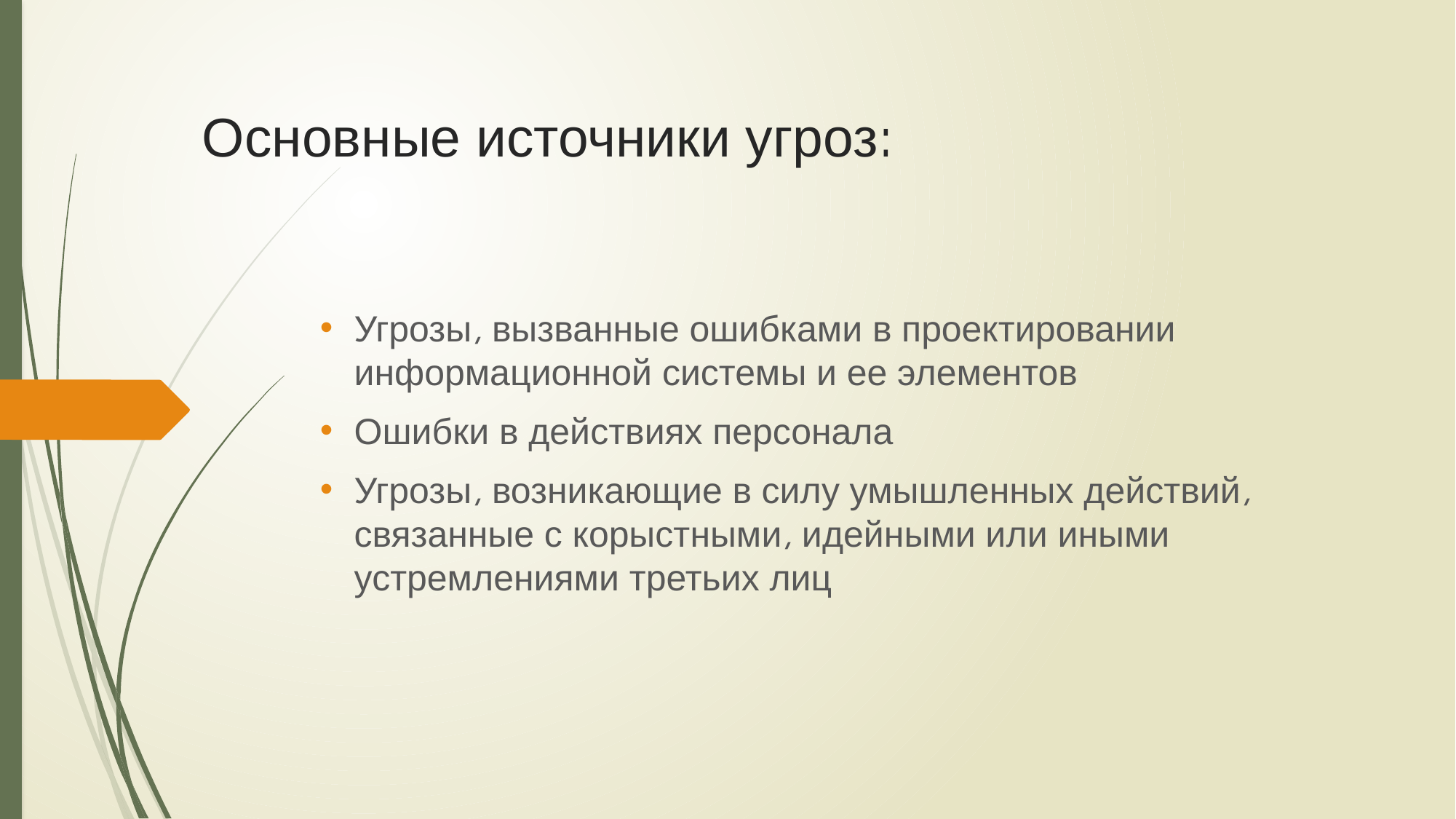

# Основные источники угроз:
Угрозы, вызванные ошибками в проектировании информационной системы и ее элементов
Ошибки в действиях персонала
Угрозы, возникающие в силу умышленных действий, связанные с корыстными, идейными или иными устремлениями третьих лиц